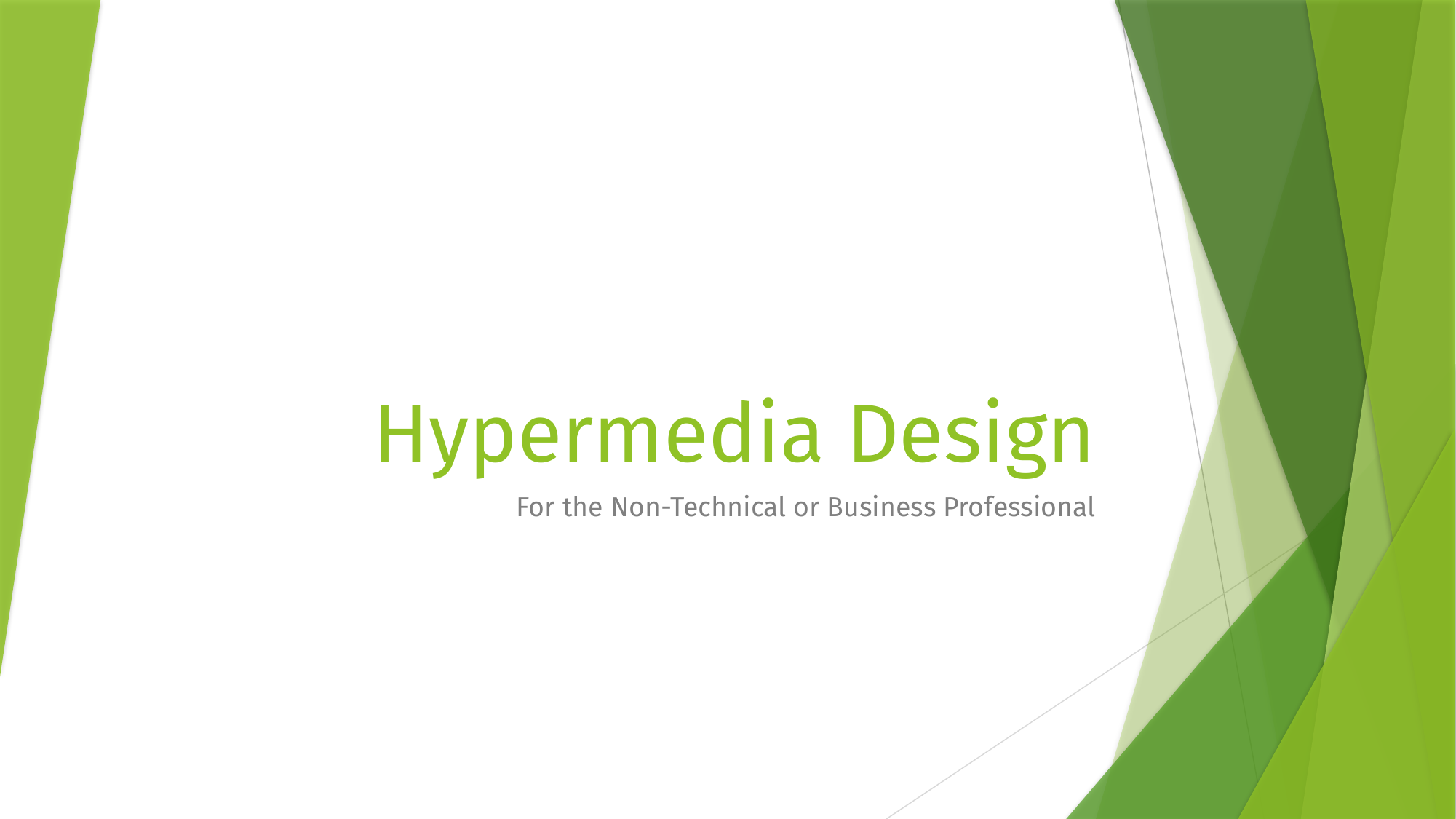

# Hypermedia Design
For the Non-Technical or Business Professional